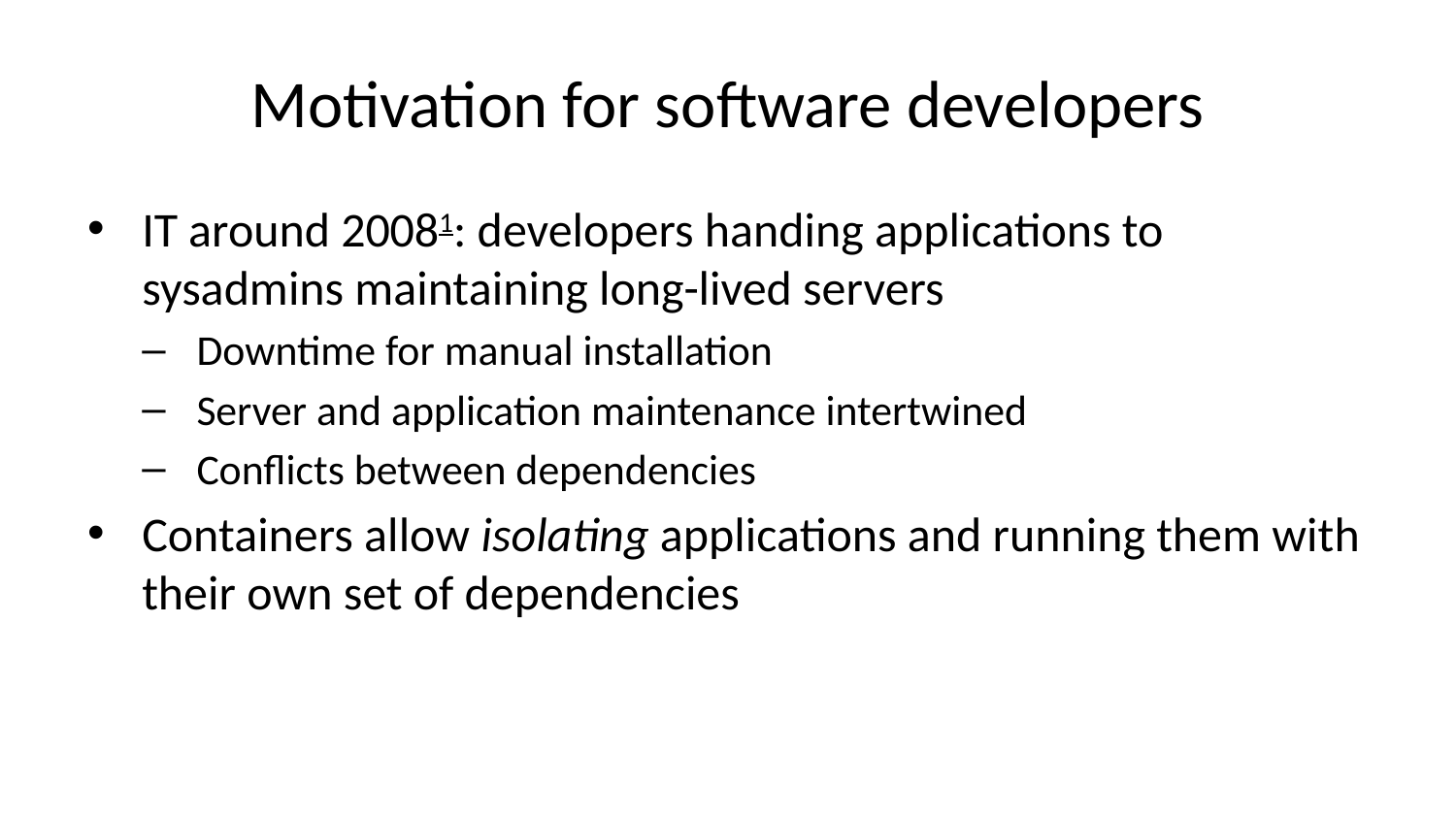

# Motivation for software developers
IT around 20081: developers handing applications to sysadmins maintaining long-lived servers
Downtime for manual installation
Server and application maintenance intertwined
Conflicts between dependencies
Containers allow isolating applications and running them with their own set of dependencies